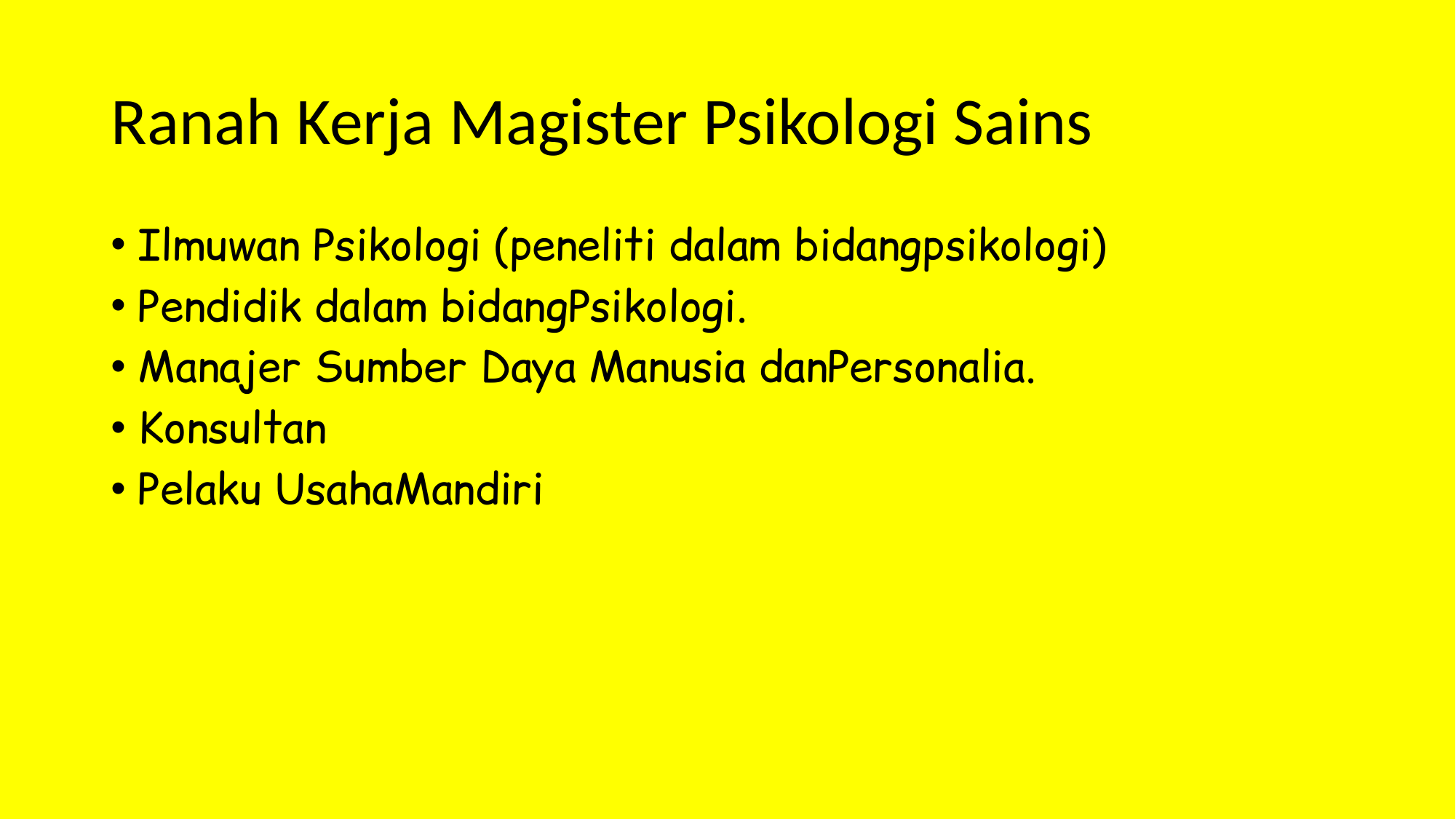

# Ranah Kerja Magister Psikologi Sains
Ilmuwan Psikologi (peneliti dalam bidangpsikologi)
Pendidik dalam bidangPsikologi.
Manajer Sumber Daya Manusia danPersonalia.
Konsultan
Pelaku UsahaMandiri